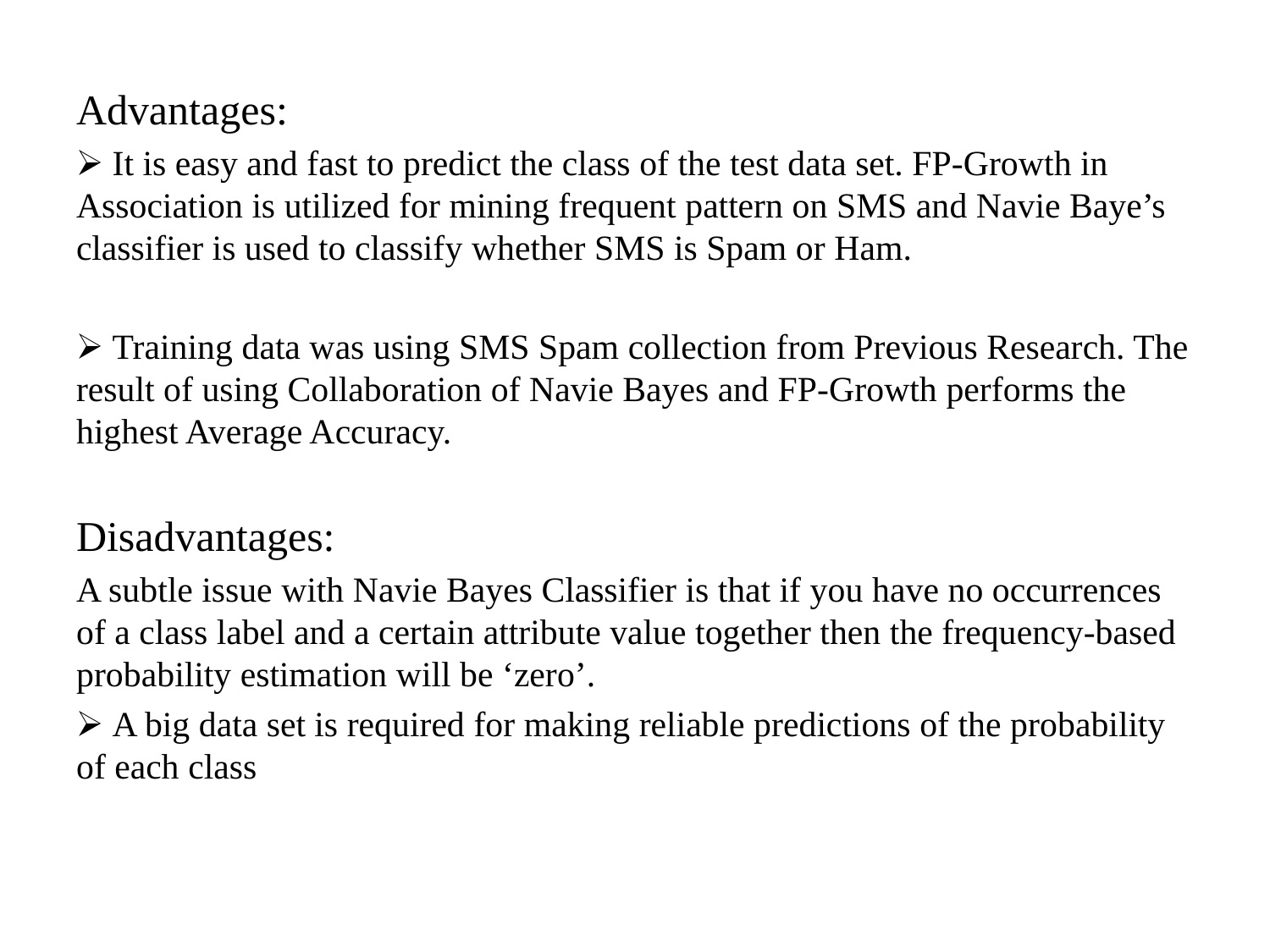

Advantages:
⮚ It is easy and fast to predict the class of the test data set. FP-Growth in Association is utilized for mining frequent pattern on SMS and Navie Baye’s classifier is used to classify whether SMS is Spam or Ham.

⮚ Training data was using SMS Spam collection from Previous Research. The result of using Collaboration of Navie Bayes and FP-Growth performs the highest Average Accuracy.

Disadvantages:
A subtle issue with Navie Bayes Classifier is that if you have no occurrences of a class label and a certain attribute value together then the frequency-based probability estimation will be ‘zero’.
⮚ A big data set is required for making reliable predictions of the probability  of each class